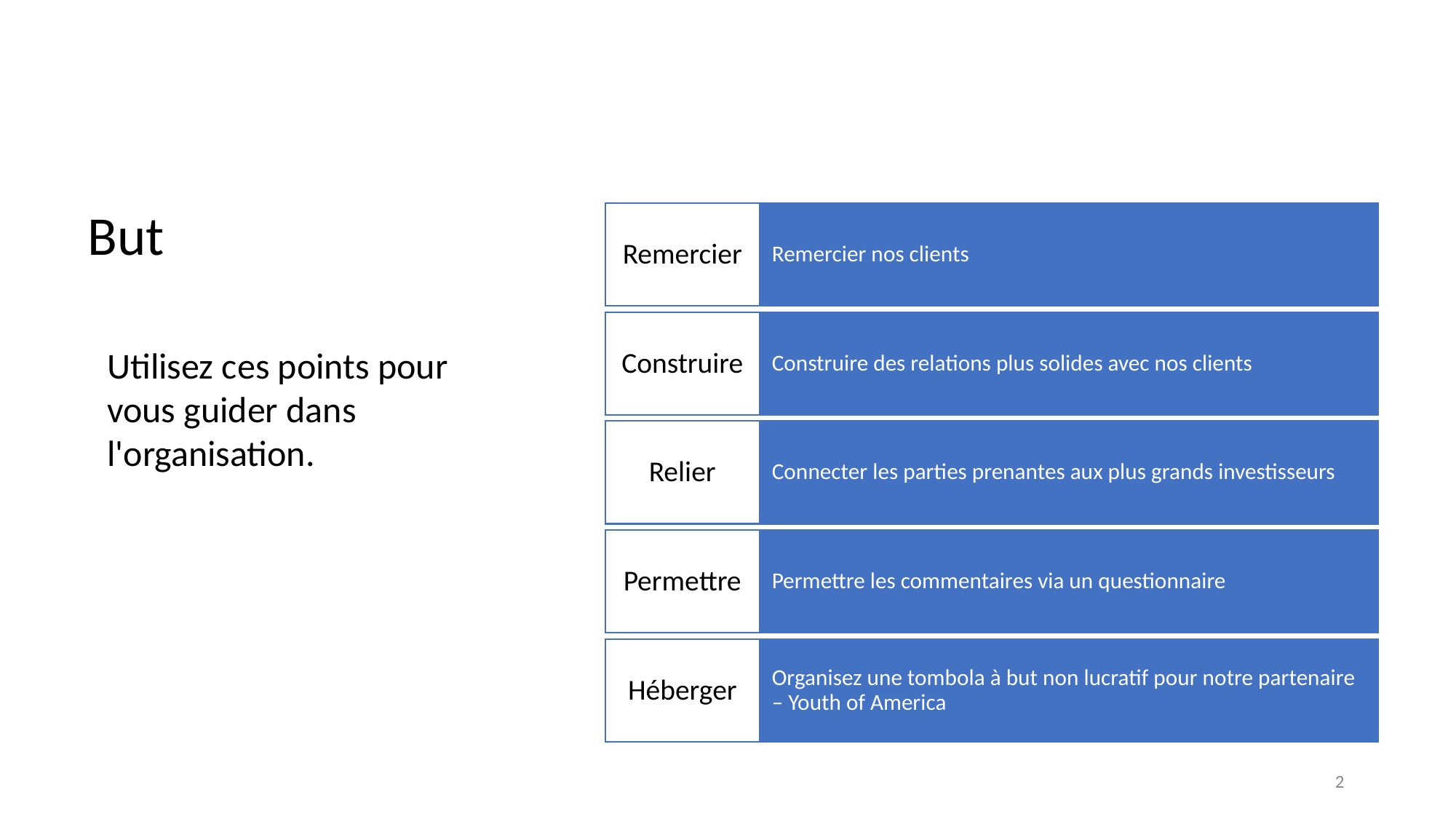

# But

Remercier

Remercier nos clients

Construire

Construire des relations plus solides avec nos clients

Relier

Connecter les parties prenantes aux plus grands investisseurs

Permettre

Permettre les commentaires via un questionnaire

Héberger

Organisez une tombola à but non lucratif pour notre partenaire – Youth of America
Utilisez ces points pour vous guider dans l'organisation.
2